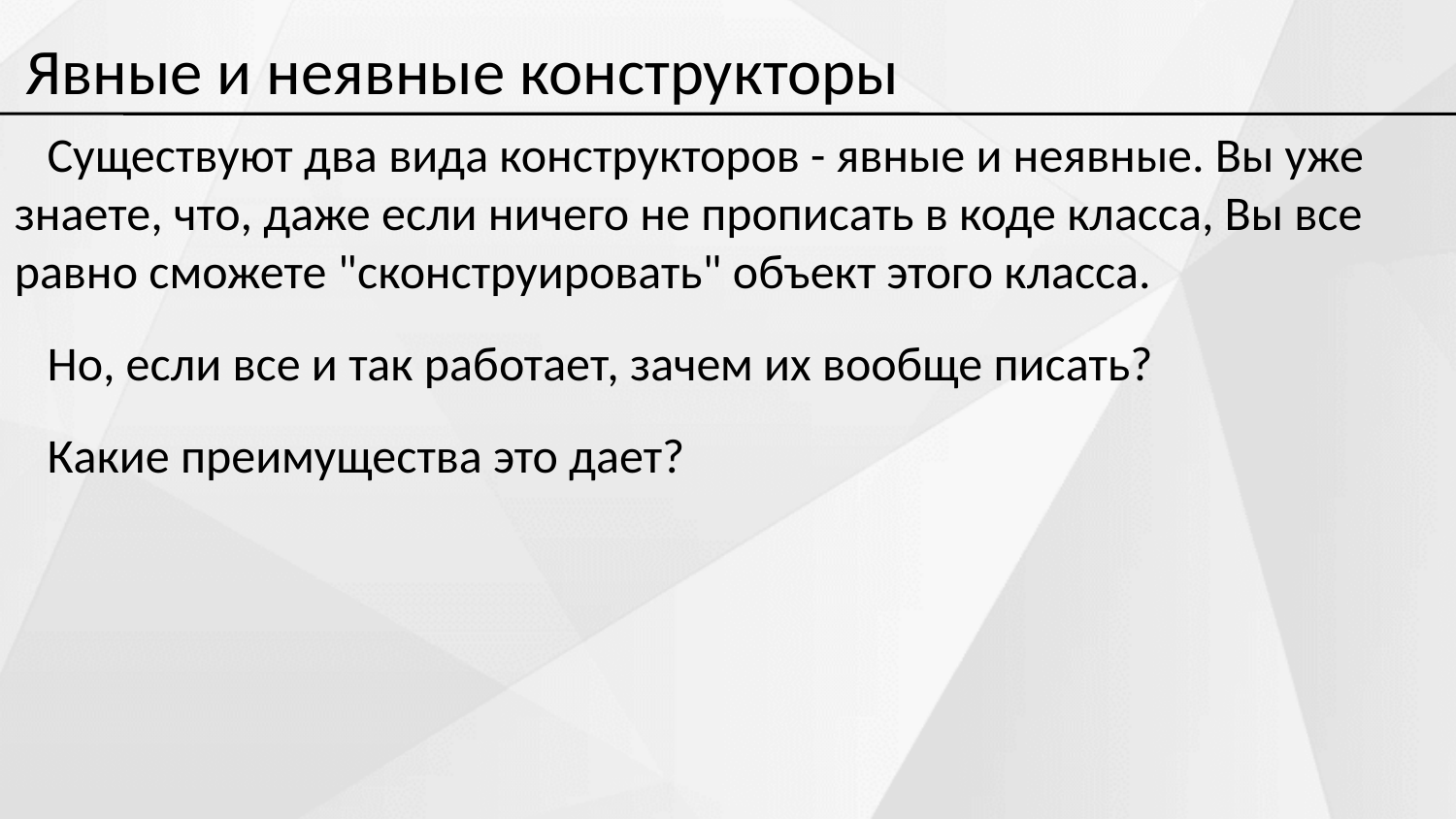

Явные и неявные конструкторы
   Существуют два вида конструкторов - явные и неявные. Вы уже знаете, что, даже если ничего не прописать в коде класса, Вы все равно сможете "сконструировать" объект этого класса.

   Но, если все и так работает, зачем их вообще писать?

   Какие преимущества это дает?